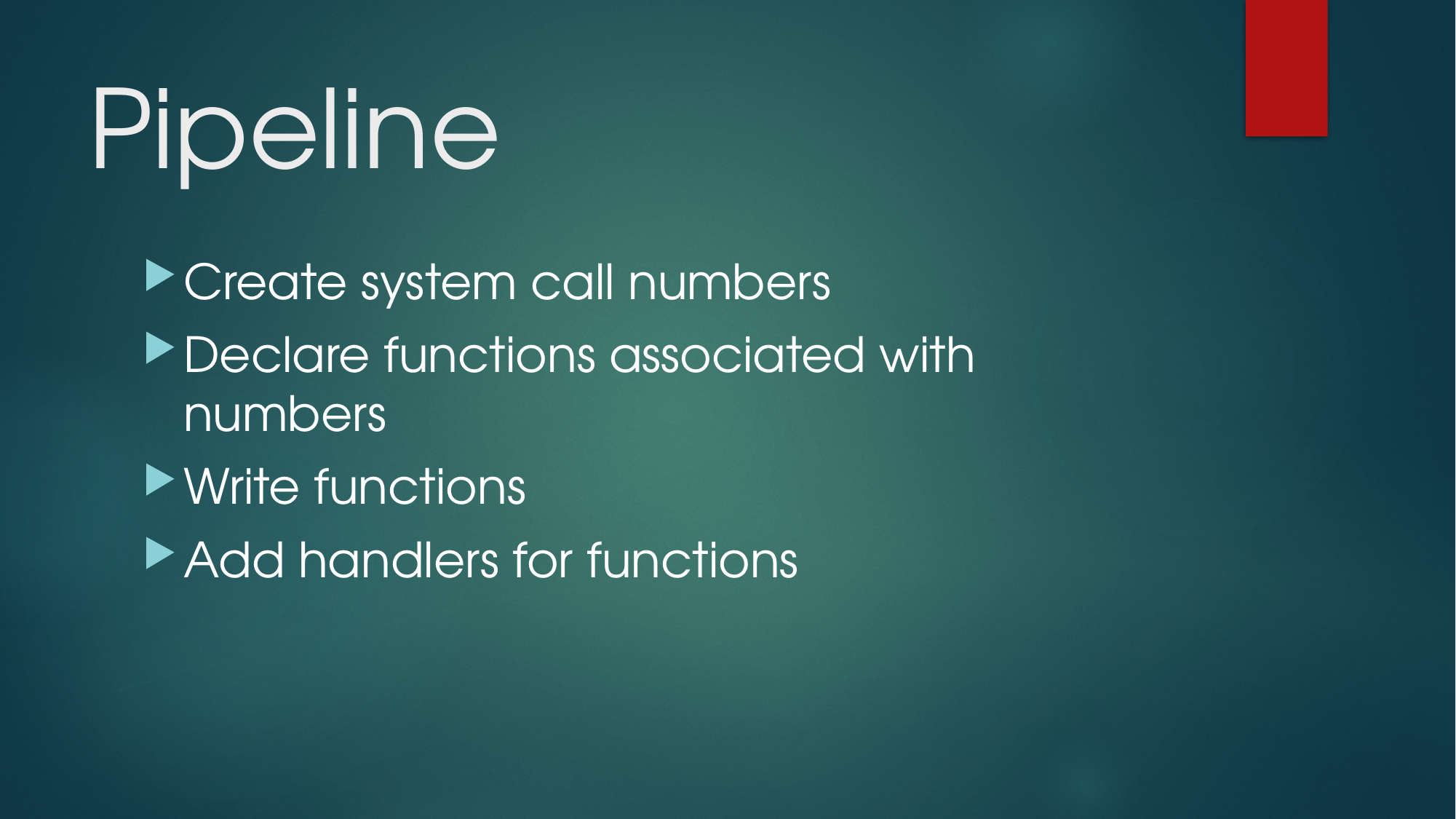

# Pipeline
Create system call numbers
Declare functions associated with numbers
Write functions
Add handlers for functions